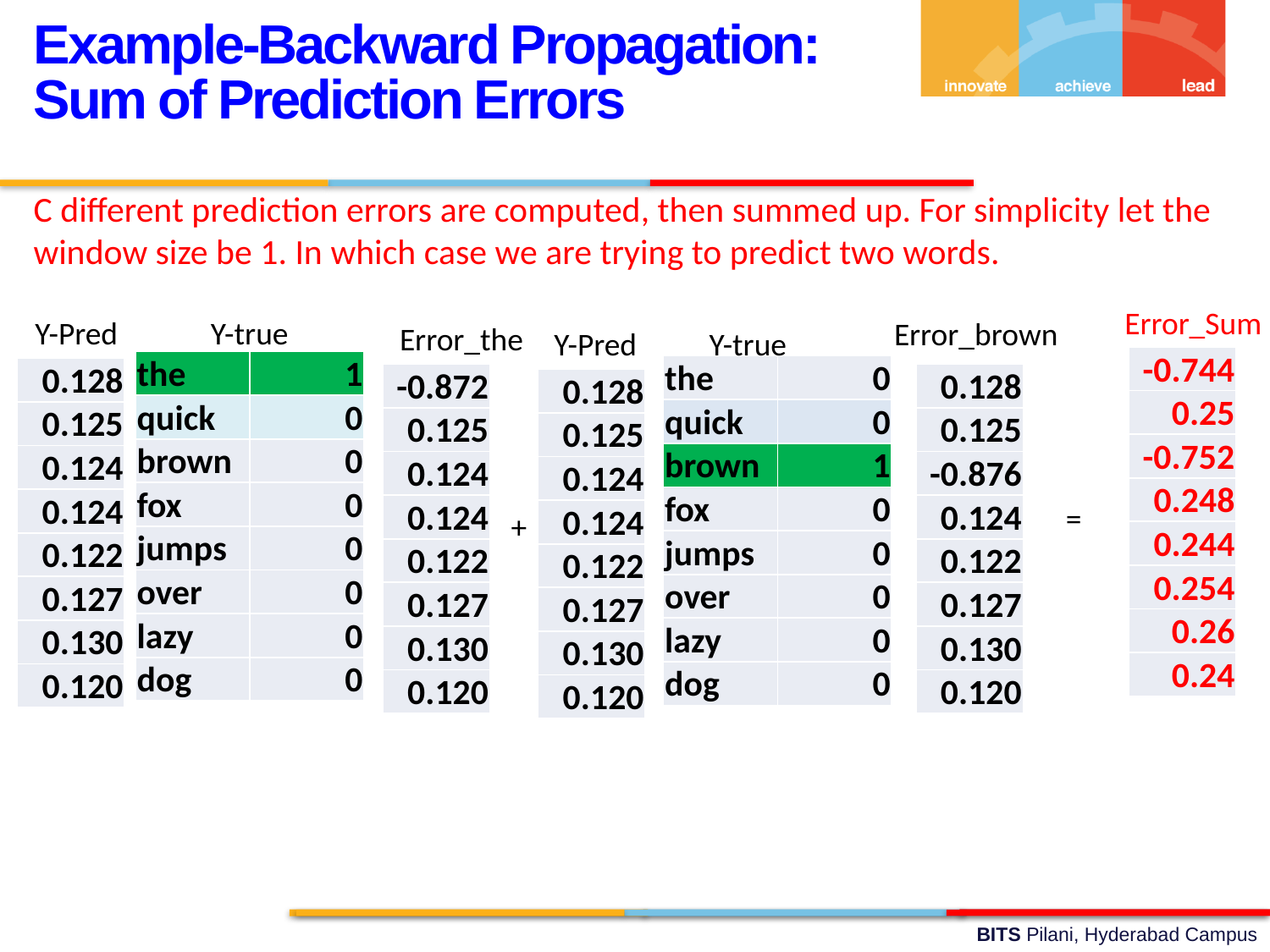

Example-Backward Propagation: Sum of Prediction Errors
C different prediction errors are computed, then summed up. For simplicity let the window size be 1. In which case we are trying to predict two words.
Error_Sum
Y-Pred
Y-true
Error_brown
Error_the
Y-Pred
Y-true
| -0.744 |
| --- |
| 0.25 |
| -0.752 |
| 0.248 |
| 0.244 |
| 0.254 |
| 0.26 |
| 0.24 |
| the | 1 |
| --- | --- |
| quick | 0 |
| brown | 0 |
| fox | 0 |
| jumps | 0 |
| over | 0 |
| lazy | 0 |
| dog | 0 |
| the | 0 |
| --- | --- |
| quick | 0 |
| brown | 1 |
| fox | 0 |
| jumps | 0 |
| over | 0 |
| lazy | 0 |
| dog | 0 |
| 0.128 |
| --- |
| 0.125 |
| 0.124 |
| 0.124 |
| 0.122 |
| 0.127 |
| 0.130 |
| 0.120 |
| -0.872 |
| --- |
| 0.125 |
| 0.124 |
| 0.124 |
| 0.122 |
| 0.127 |
| 0.130 |
| 0.120 |
| 0.128 |
| --- |
| 0.125 |
| -0.876 |
| 0.124 |
| 0.122 |
| 0.127 |
| 0.130 |
| 0.120 |
| 0.128 |
| --- |
| 0.125 |
| 0.124 |
| 0.124 |
| 0.122 |
| 0.127 |
| 0.130 |
| 0.120 |
=
+